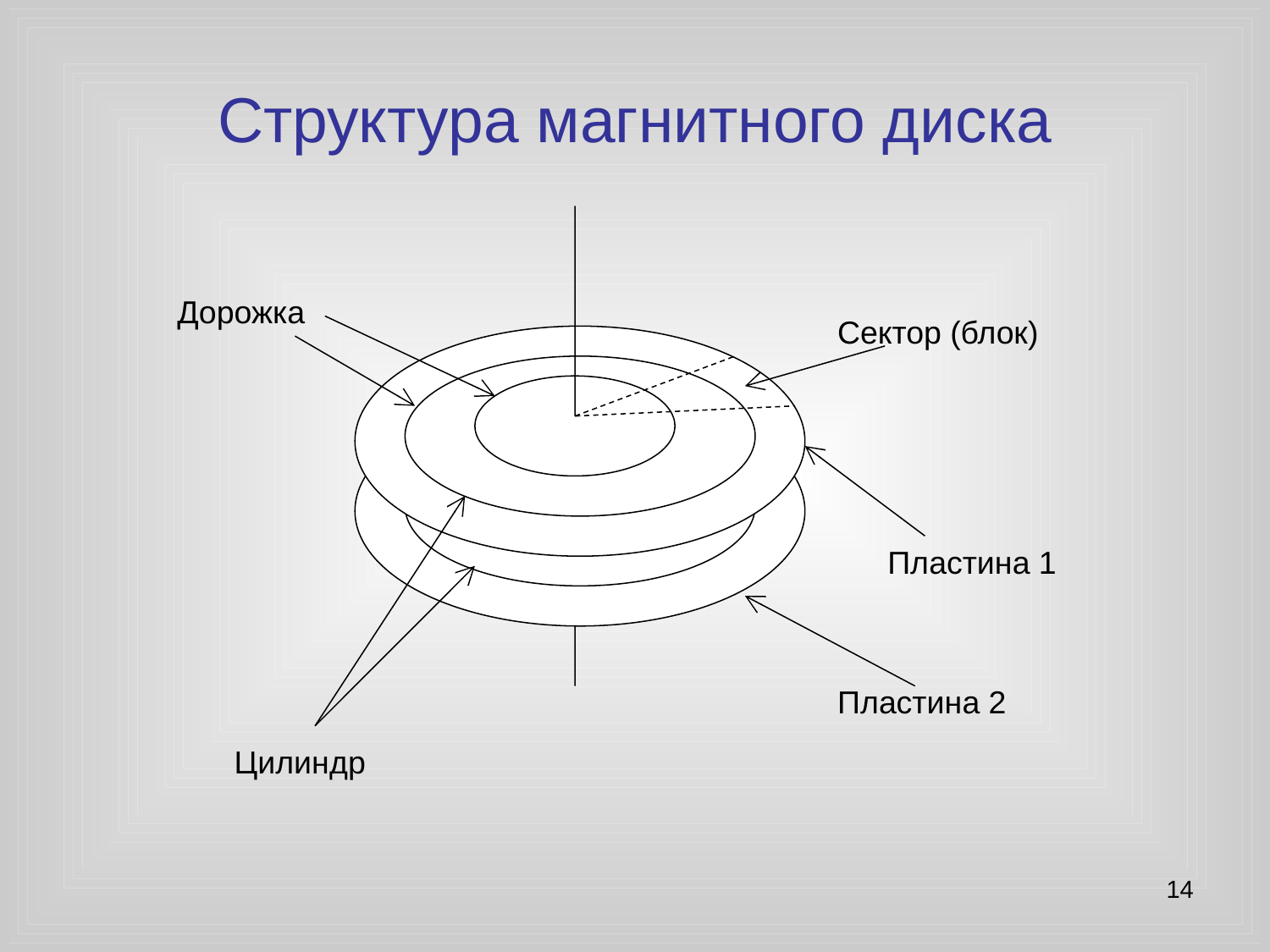

# Структура магнитного диска

Дорожка
Сектор (блок)

Пластина 1

Пластина 2
Цилиндр
14